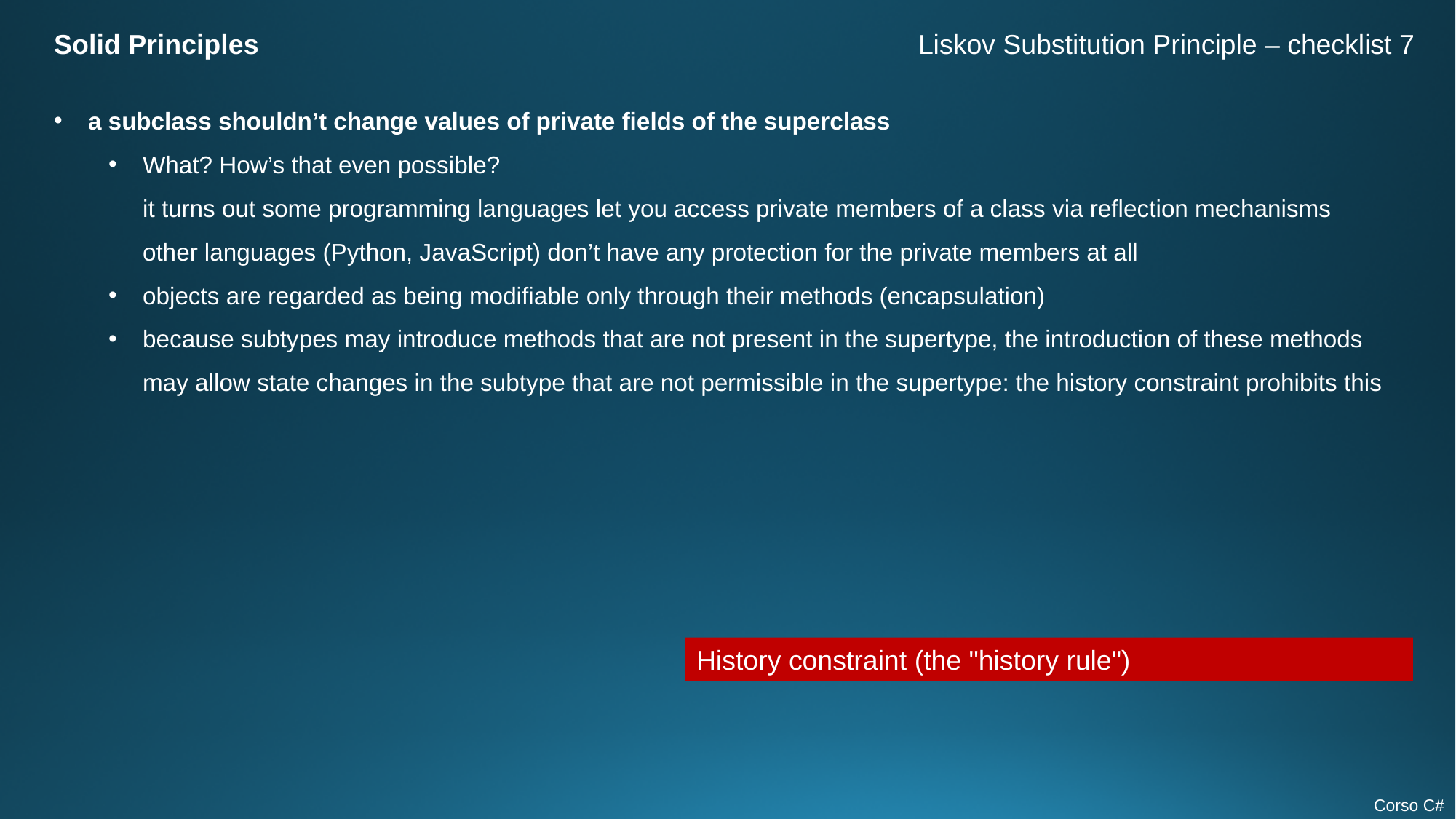

Solid Principles
Liskov Substitution Principle – checklist 7
a subclass shouldn’t change values of private fields of the superclass
What? How’s that even possible?
it turns out some programming languages let you access private members of a class via reflection mechanisms
other languages (Python, JavaScript) don’t have any protection for the private members at all
objects are regarded as being modifiable only through their methods (encapsulation)
because subtypes may introduce methods that are not present in the supertype, the introduction of these methods may allow state changes in the subtype that are not permissible in the supertype: the history constraint prohibits this
History constraint (the "history rule")
Corso C#